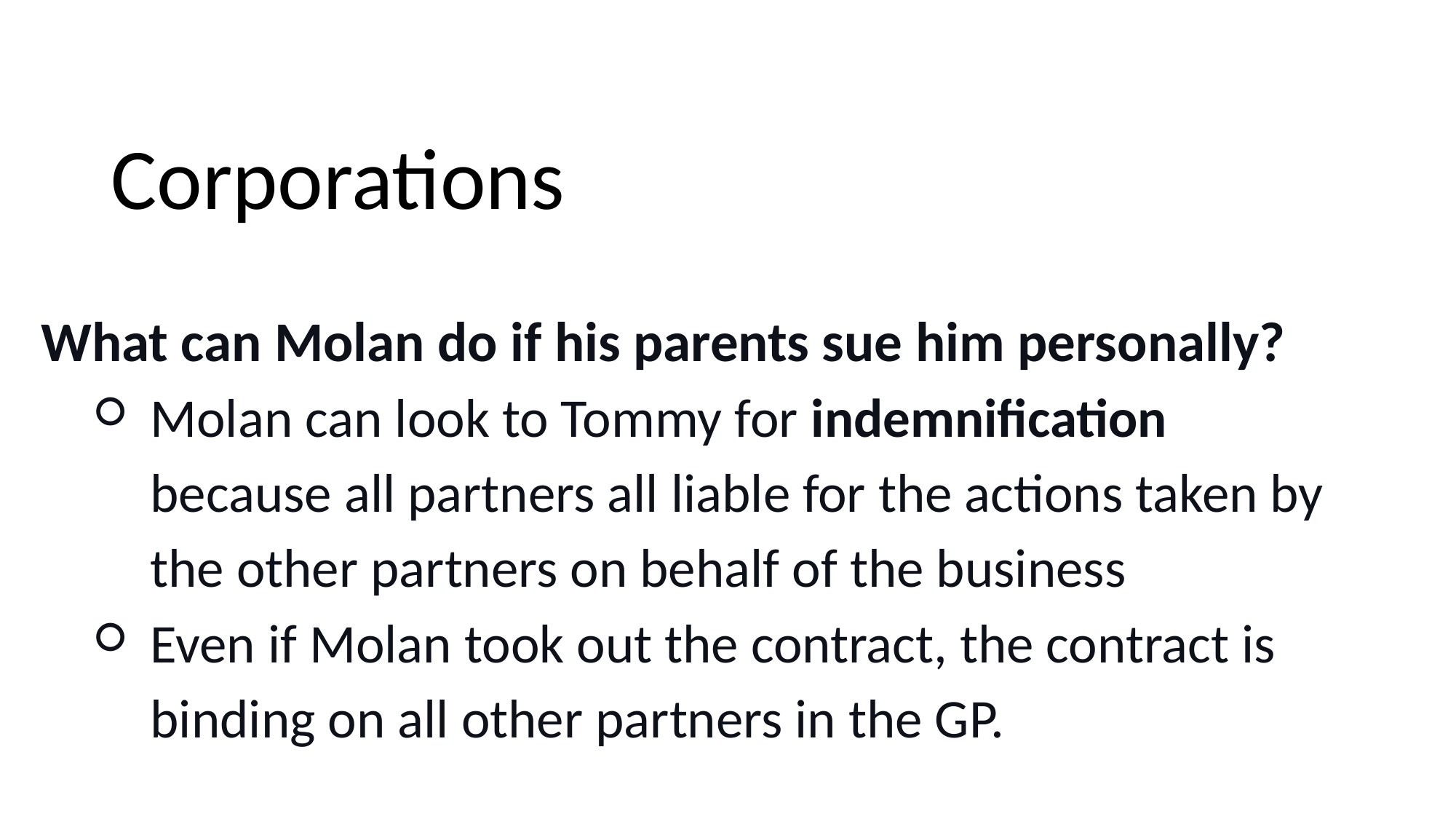

# Corporations
What can Molan do if his parents sue him personally?
Molan can look to Tommy for indemnification because all partners all liable for the actions taken by the other partners on behalf of the business
Even if Molan took out the contract, the contract is binding on all other partners in the GP.